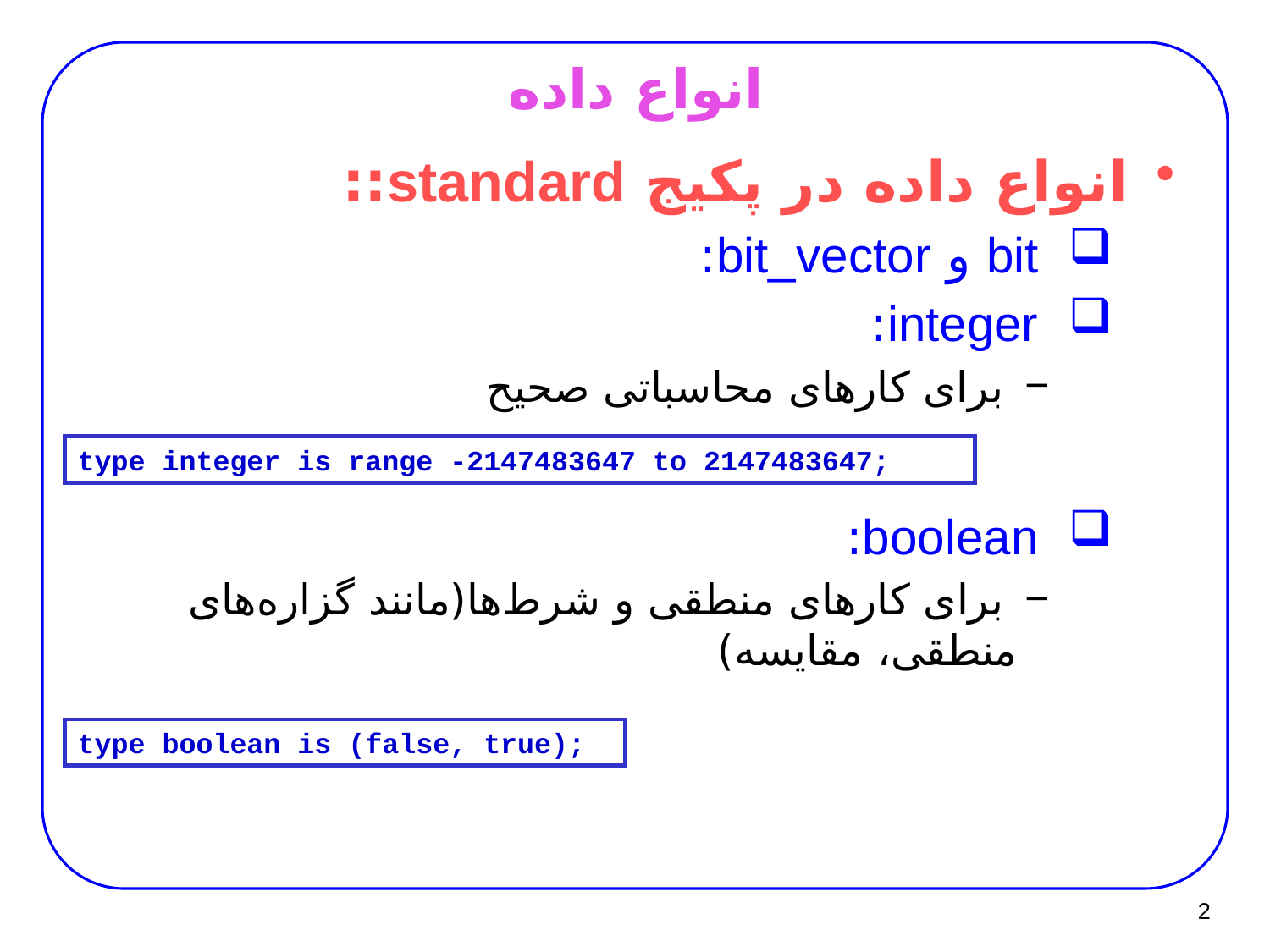

# انواع داده
انواع داده در پکیج standard::
bit و bit_vector:
integer:
 برای کارهای محاسباتی صحیح

boolean:
 برای کارهای منطقی و شرط‌ها(مانند گزاره‌های منطقی، مقایسه)

type integer is range -2147483647 to 2147483647;
type boolean is (false, true);
2